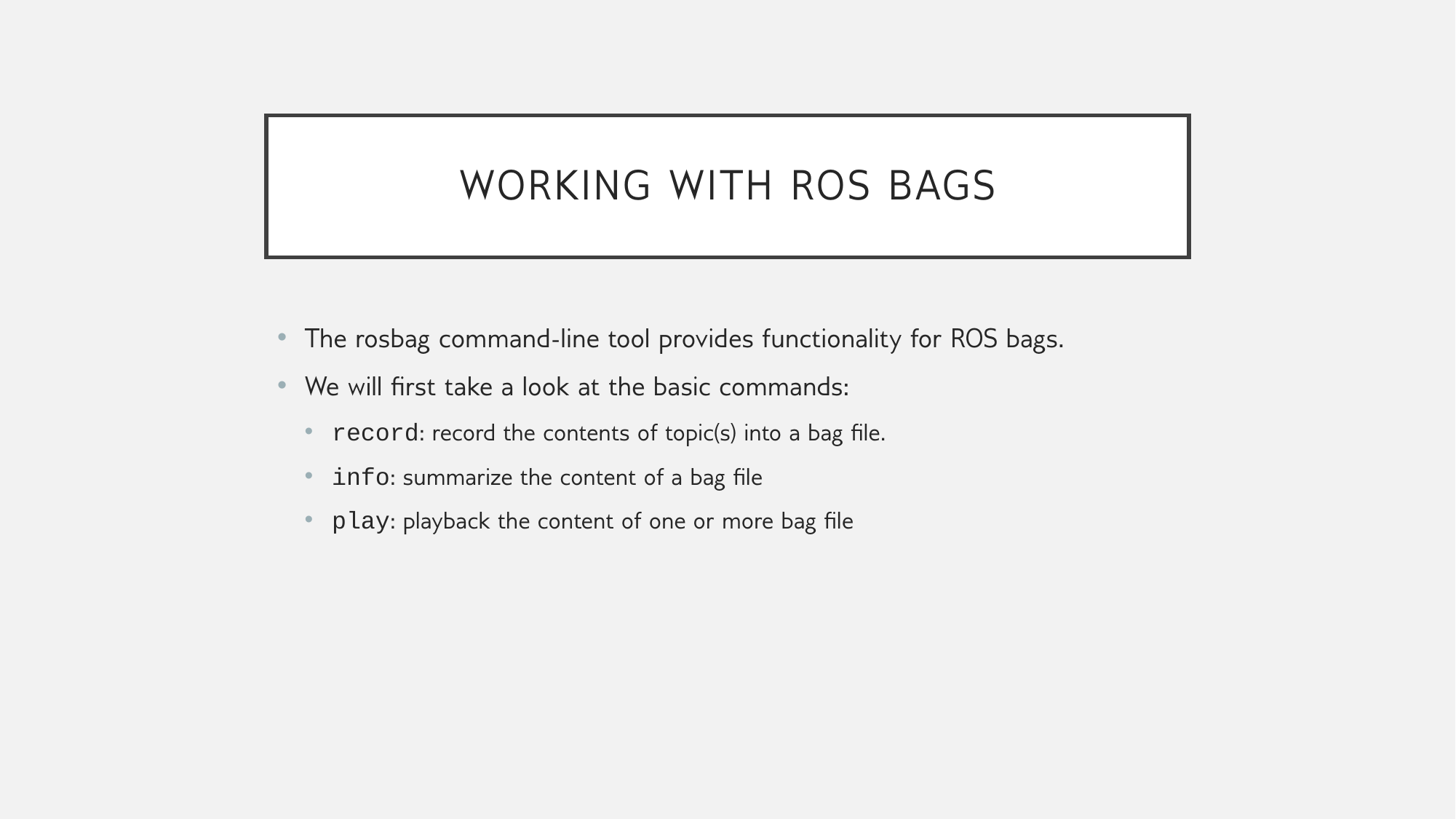

# Working with ros bags
The rosbag command-line tool provides functionality for ROS bags.
We will first take a look at the basic commands:
record: record the contents of topic(s) into a bag file.
info: summarize the content of a bag file
play: playback the content of one or more bag file